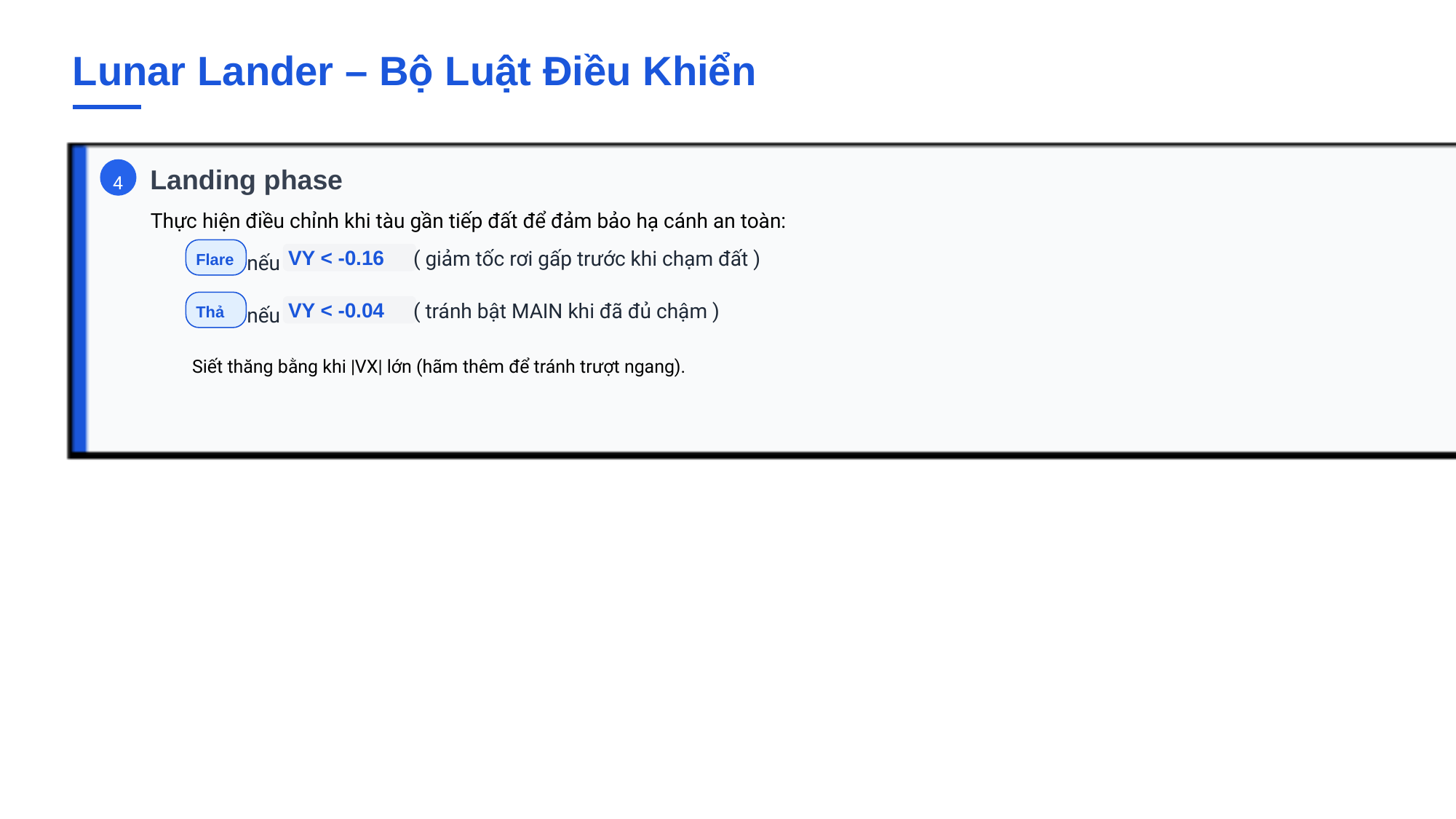

Lunar Lander – Bộ Luật Điều Khiển

Landing phase

4
Thực hiện điều chỉnh khi tàu gần tiếp đất để đảm bảo hạ cánh an toàn:

VY < -0.16
( giảm tốc rơi gấp trước khi chạm đất )

Flare
nếu

VY < -0.04
( tránh bật MAIN khi đã đủ chậm )

Thả
nếu
Siết thăng bằng khi |VX| lớn (hãm thêm để tránh trượt ngang).